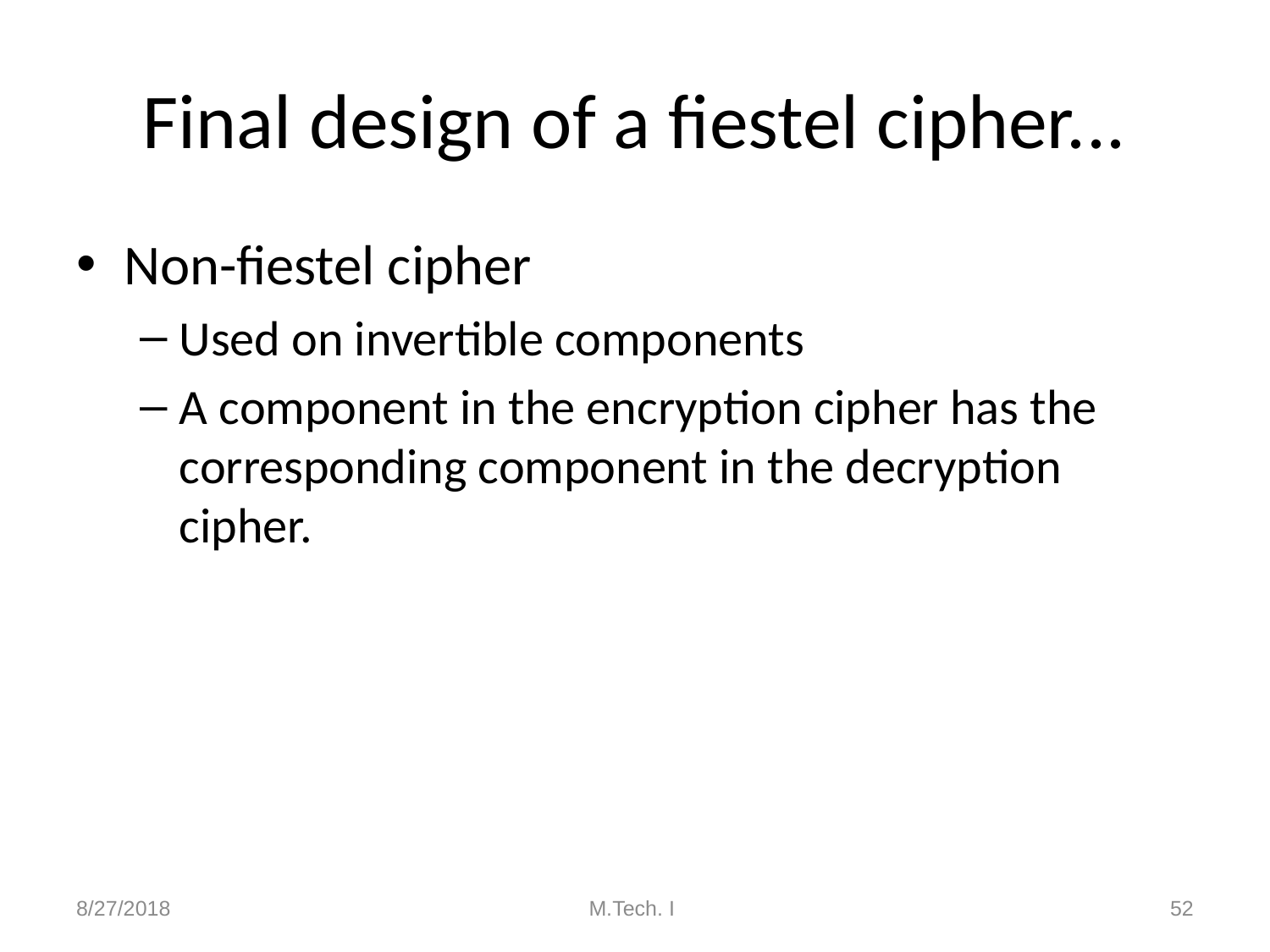

# Final design of a fiestel cipher...
Non-fiestel cipher
Used on invertible components
A component in the encryption cipher has the corresponding component in the decryption cipher.
8/27/2018
M.Tech. I
52